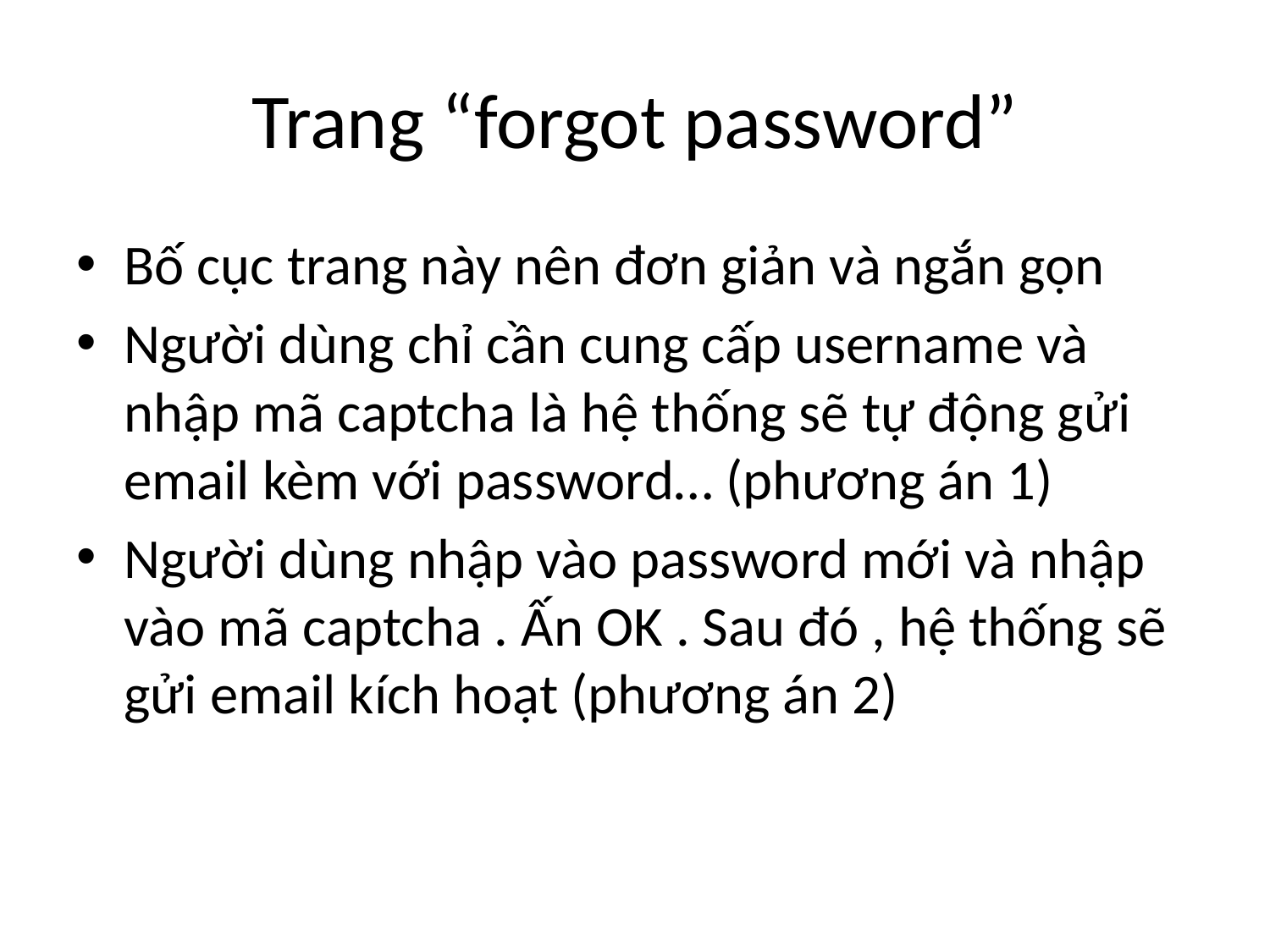

# Trang “forgot password”
Bố cục trang này nên đơn giản và ngắn gọn
Người dùng chỉ cần cung cấp username và nhập mã captcha là hệ thống sẽ tự động gửi email kèm với password… (phương án 1)
Người dùng nhập vào password mới và nhập vào mã captcha . Ấn OK . Sau đó , hệ thống sẽ gửi email kích hoạt (phương án 2)